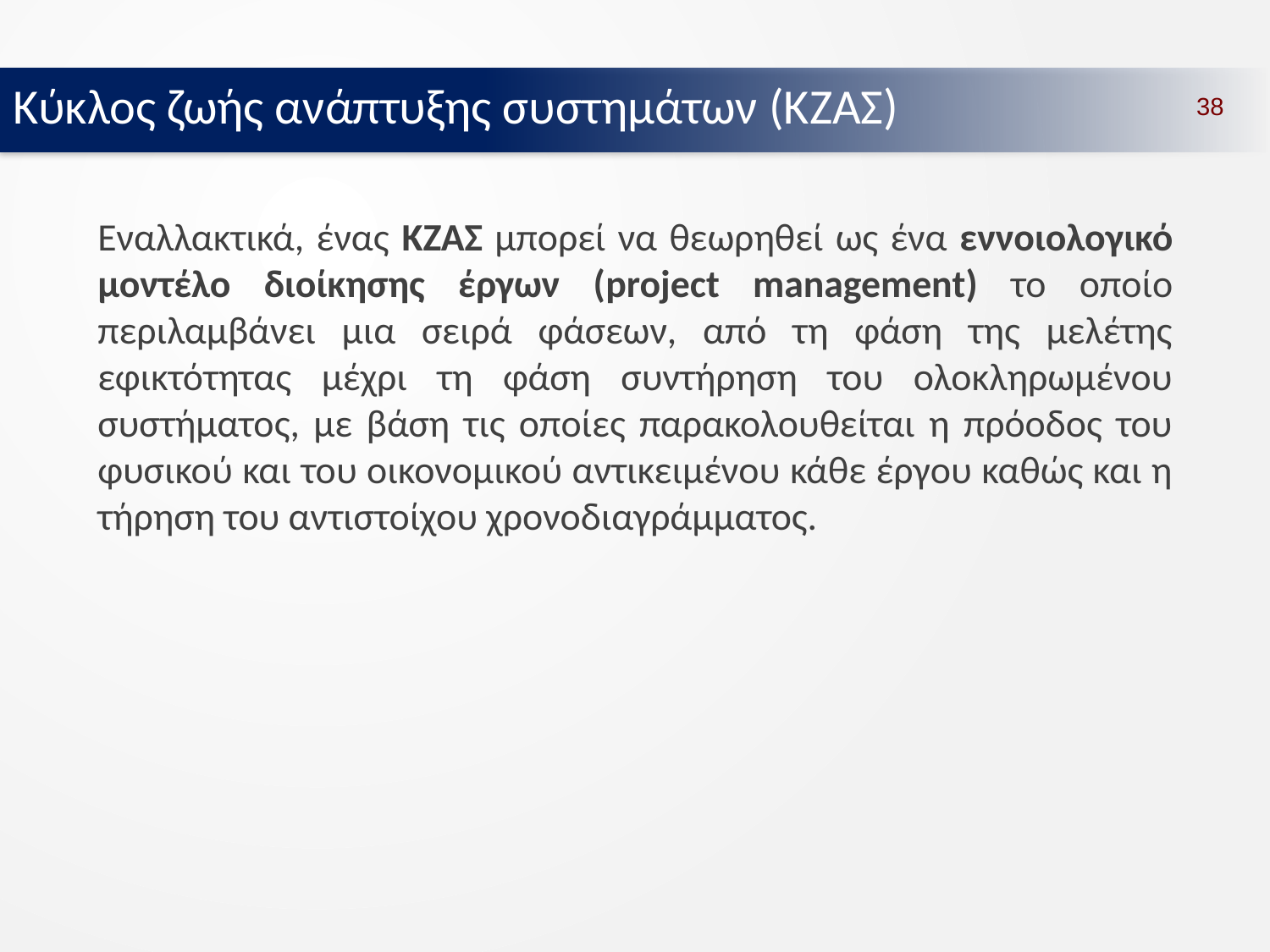

Κύκλος ζωής ανάπτυξης συστημάτων (ΚΖΑΣ)
38
Εναλλακτικά, ένας ΚΖΑΣ μπορεί να θεωρηθεί ως ένα εννοιολογικό μοντέλο διοίκησης έργων (project management) το οποίο περιλαμβάνει μια σειρά φάσεων, από τη φάση της μελέτης εφικτότητας μέχρι τη φάση συντήρηση του ολοκληρωμένου συστήματος, με βάση τις οποίες παρακολουθείται η πρόοδος του φυσικού και του οικονομικού αντικειμένου κάθε έργου καθώς και η τήρηση του αντιστοίχου χρονοδιαγράμματος.